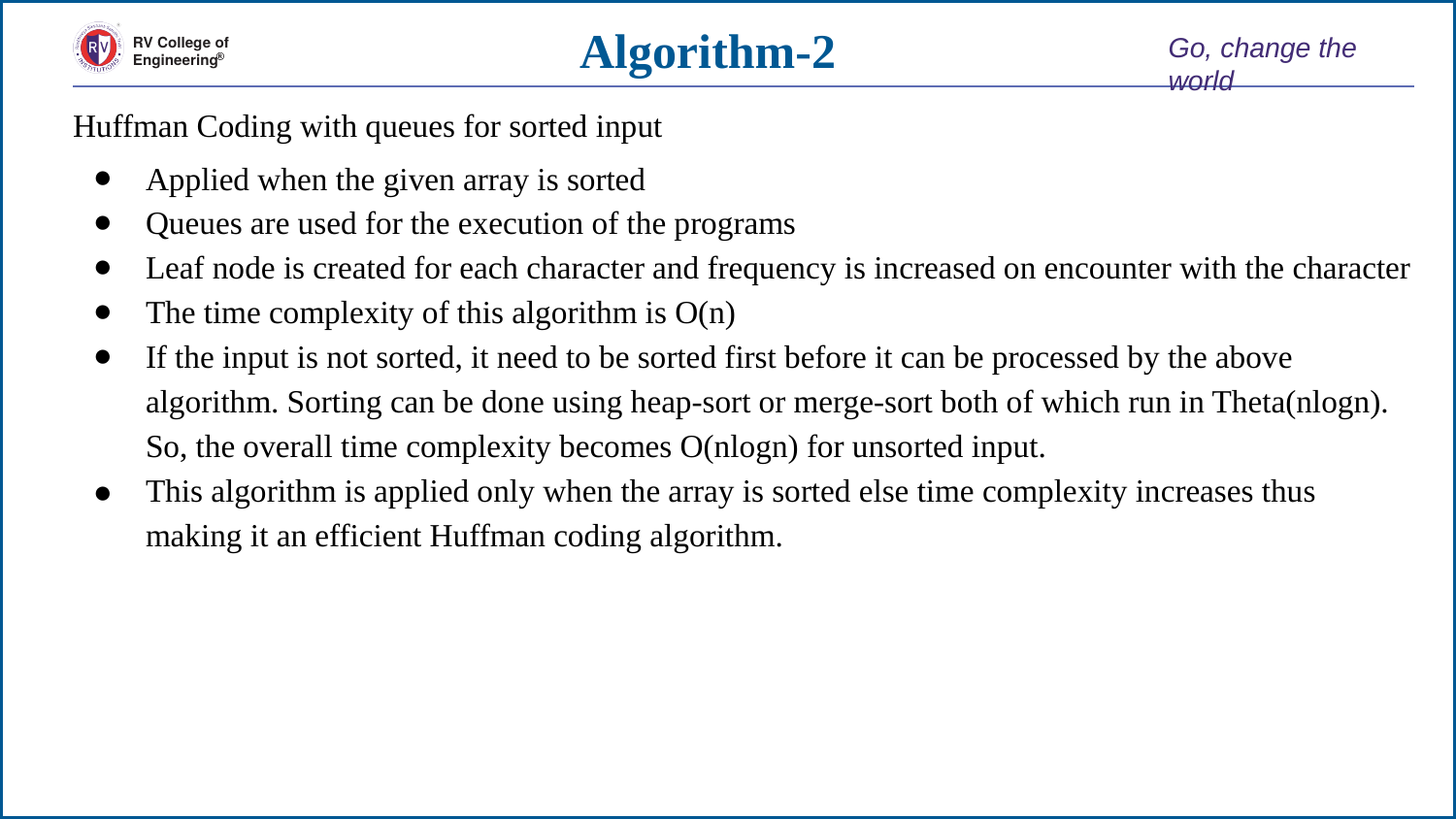

# Algorithm-2
Huffman Coding with queues for sorted input
Applied when the given array is sorted
Queues are used for the execution of the programs
Leaf node is created for each character and frequency is increased on encounter with the character
The time complexity of this algorithm is O(n)
If the input is not sorted, it need to be sorted first before it can be processed by the above algorithm. Sorting can be done using heap-sort or merge-sort both of which run in Theta(nlogn). So, the overall time complexity becomes O(nlogn) for unsorted input.
This algorithm is applied only when the array is sorted else time complexity increases thus making it an efficient Huffman coding algorithm.